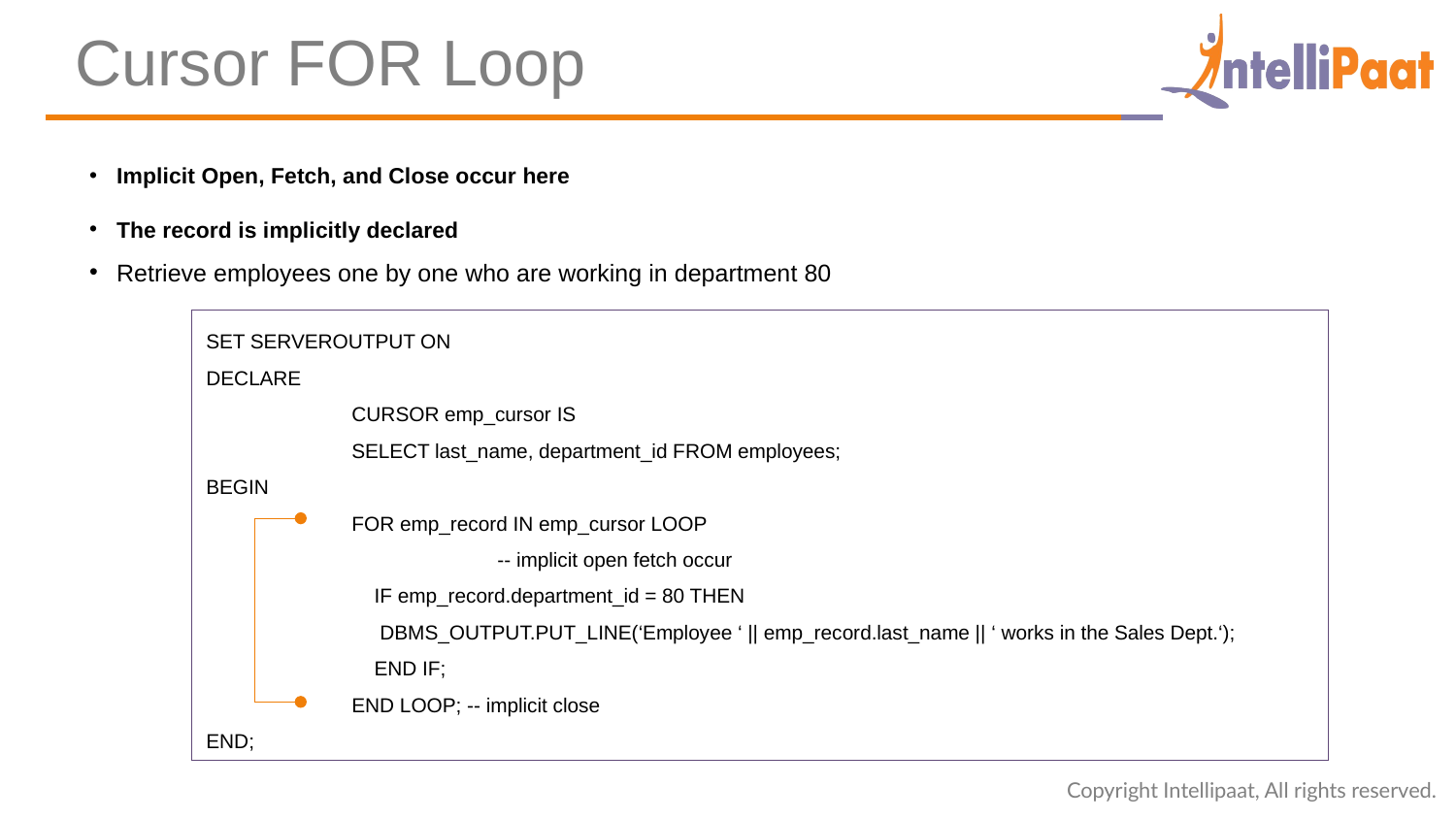

Cursor FOR Loop
Implicit Open, Fetch, and Close occur here
The record is implicitly declared
Retrieve employees one by one who are working in department 80
SET SERVEROUTPUT ON
DECLARE
	CURSOR emp_cursor IS
	SELECT last_name, department_id FROM employees;
BEGIN
	FOR emp_record IN emp_cursor LOOP
		-- implicit open fetch occur
	    IF emp_record.department_id = 80 THEN
	     DBMS_OUTPUT.PUT_LINE(‘Employee ‘ || emp_record.last_name || ‘ works in the Sales Dept.‘);
	    END IF;
	END LOOP; -- implicit close
END;